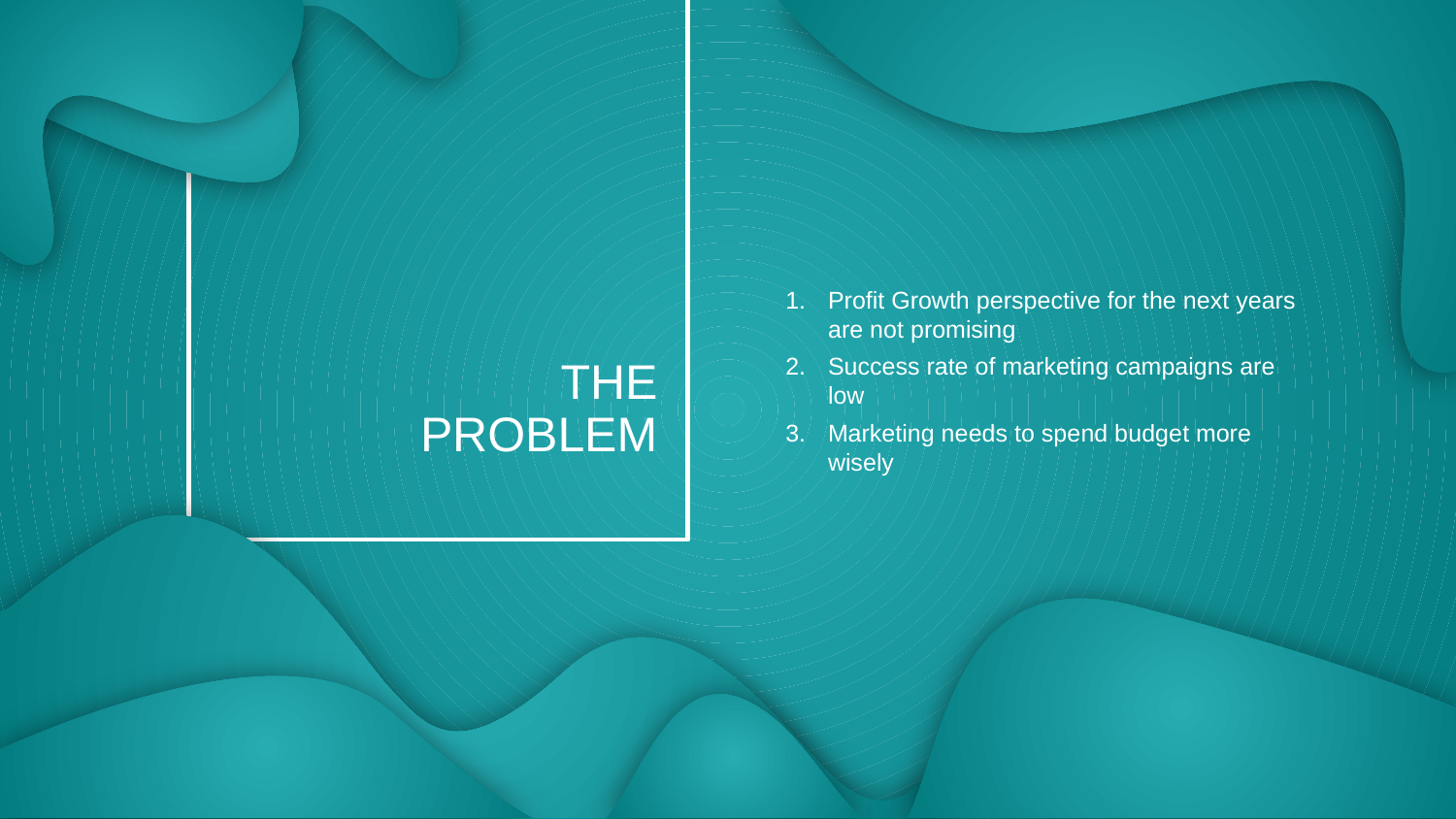

Profit Growth perspective for the next years are not promising
Success rate of marketing campaigns are low
Marketing needs to spend budget more wisely

# THE PROBLEM